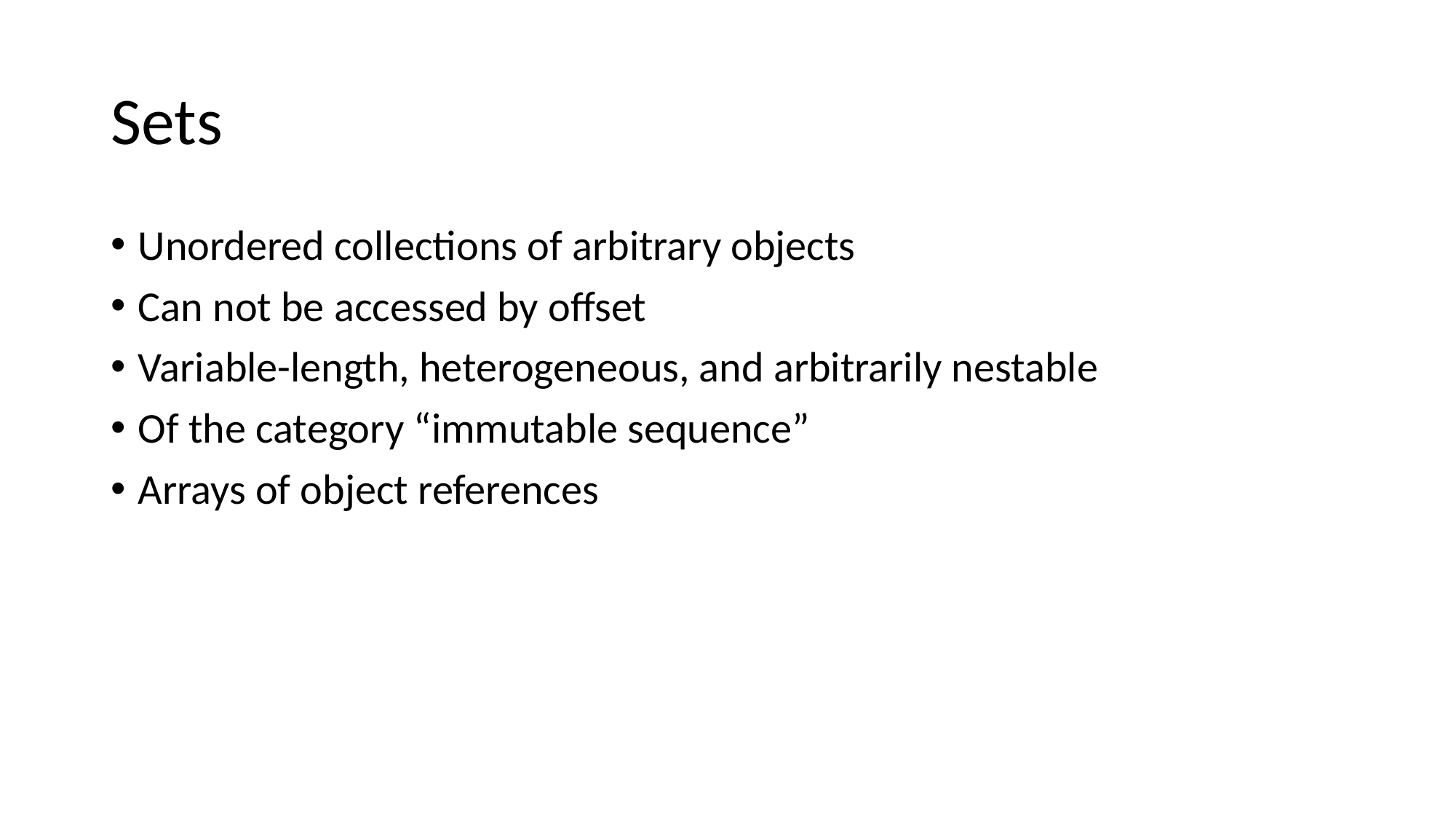

# Sets
Unordered collections of arbitrary objects
Can not be accessed by offset
Variable-length, heterogeneous, and arbitrarily nestable
Of the category “immutable sequence”
Arrays of object references